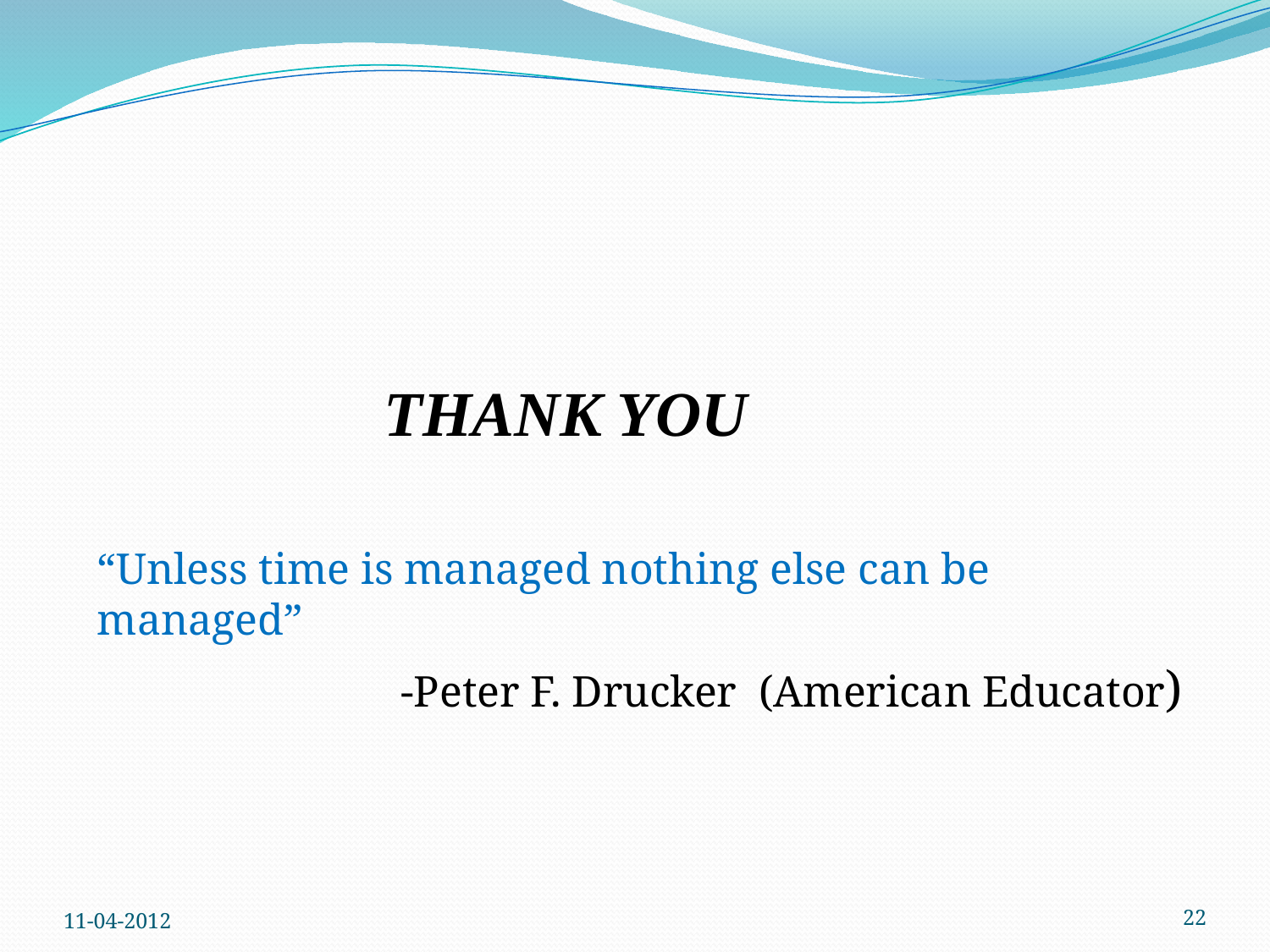

# THANK YOU
“Unless time is managed nothing else can be managed”
                -Peter F. Drucker  (American Educator)

11-04-2012
22